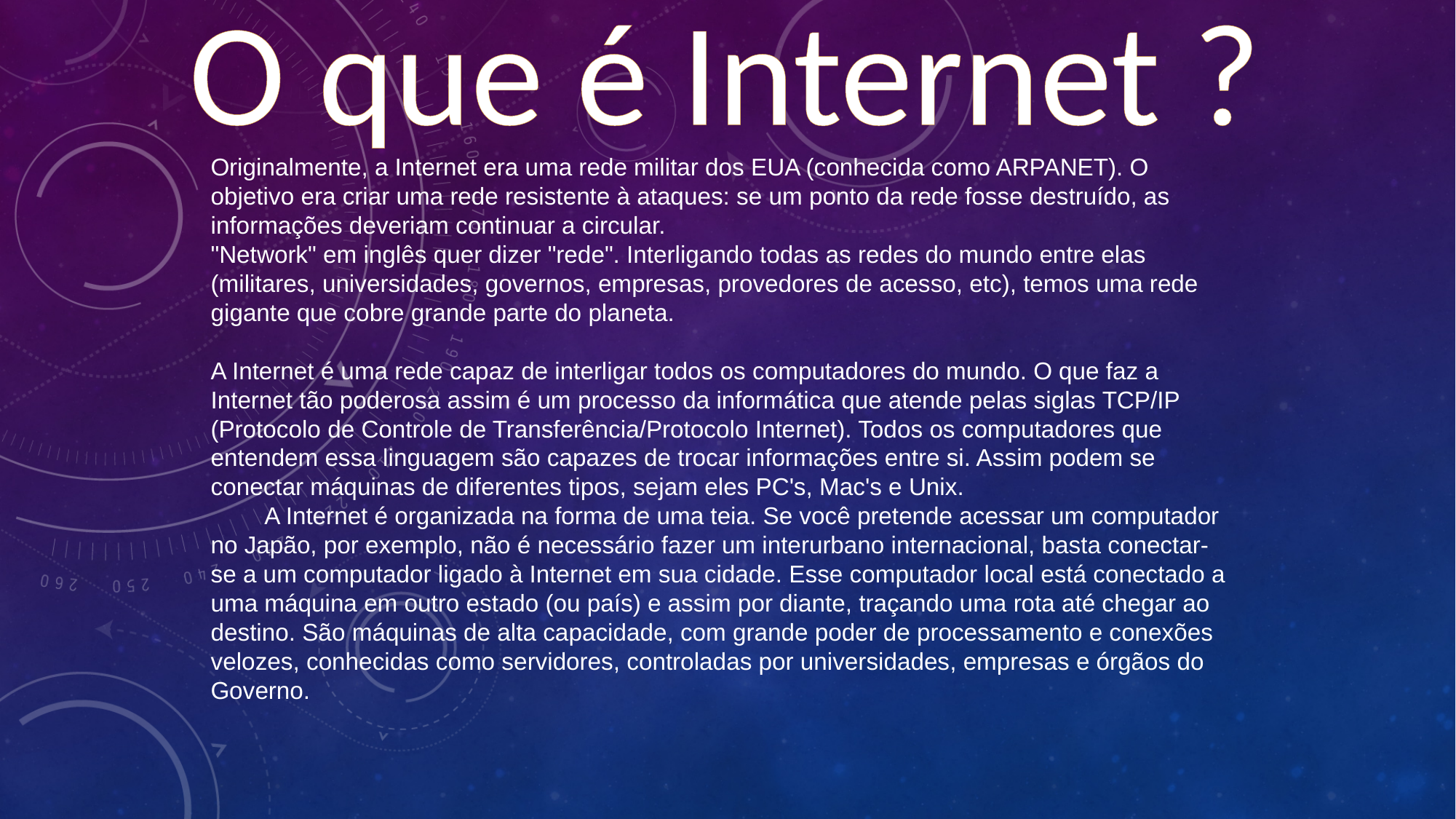

# O que é Internet ?
Originalmente, a Internet era uma rede militar dos EUA (conhecida como ARPANET). O objetivo era criar uma rede resistente à ataques: se um ponto da rede fosse destruído, as informações deveriam continuar a circular.
"Network" em inglês quer dizer "rede". Interligando todas as redes do mundo entre elas (militares, universidades, governos, empresas, provedores de acesso, etc), temos uma rede gigante que cobre grande parte do planeta. 
A Internet é uma rede capaz de interligar todos os computadores do mundo. O que faz a Internet tão poderosa assim é um processo da informática que atende pelas siglas TCP/IP (Protocolo de Controle de Transferência/Protocolo Internet). Todos os computadores que entendem essa linguagem são capazes de trocar informações entre si. Assim podem se conectar máquinas de diferentes tipos, sejam eles PC's, Mac's e Unix.
        A Internet é organizada na forma de uma teia. Se você pretende acessar um computador no Japão, por exemplo, não é necessário fazer um interurbano internacional, basta conectar-se a um computador ligado à Internet em sua cidade. Esse computador local está conectado a uma máquina em outro estado (ou país) e assim por diante, traçando uma rota até chegar ao destino. São máquinas de alta capacidade, com grande poder de processamento e conexões velozes, conhecidas como servidores, controladas por universidades, empresas e órgãos do Governo.